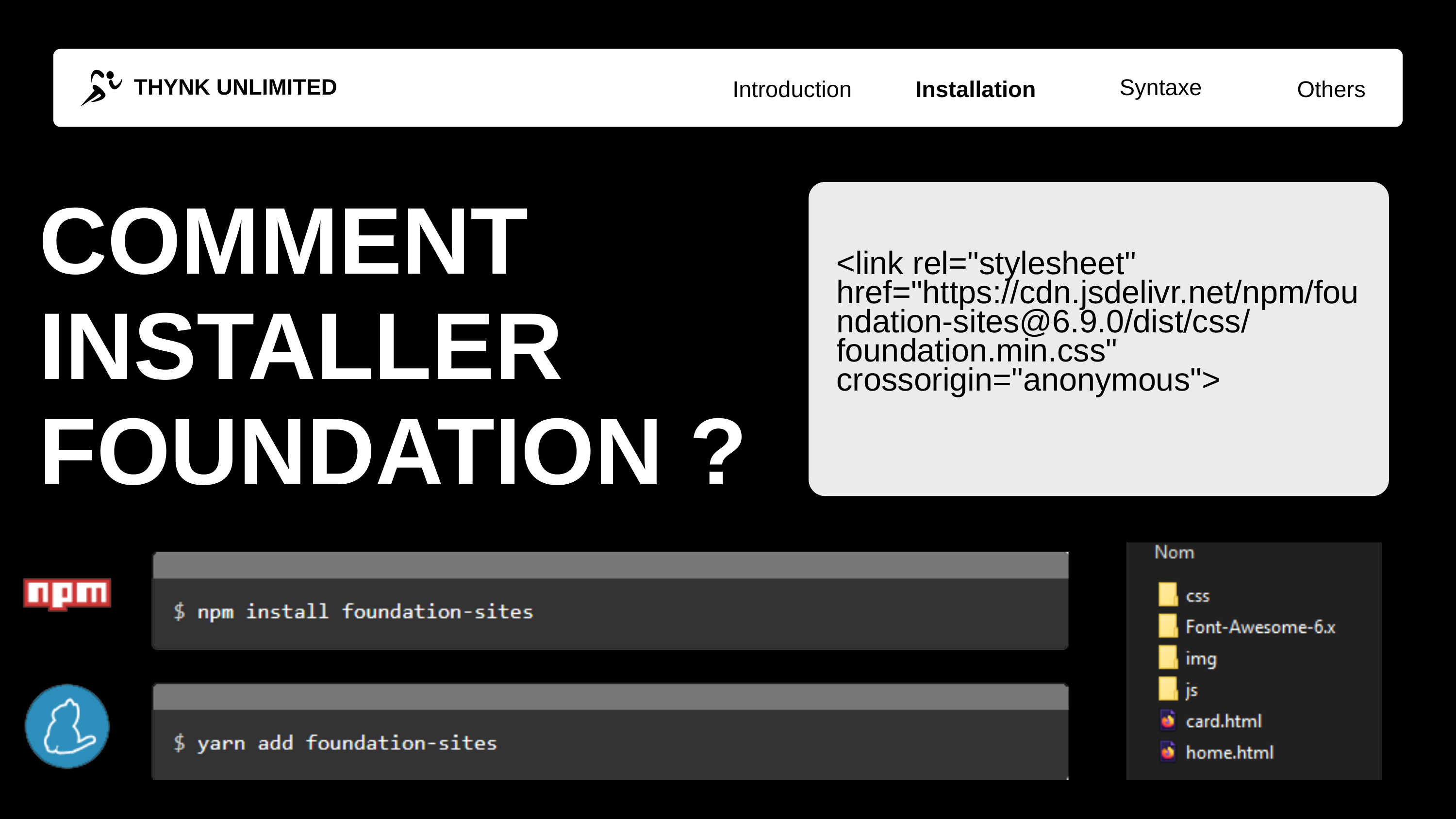

Syntaxe
THYNK UNLIMITED

Introduction
Others
Installation

COMMENT INSTALLER FOUNDATION ?
<link rel="stylesheet" href="https://cdn.jsdelivr.net/npm/foundation-sites@6.9.0/dist/css/foundation.min.css" crossorigin="anonymous">